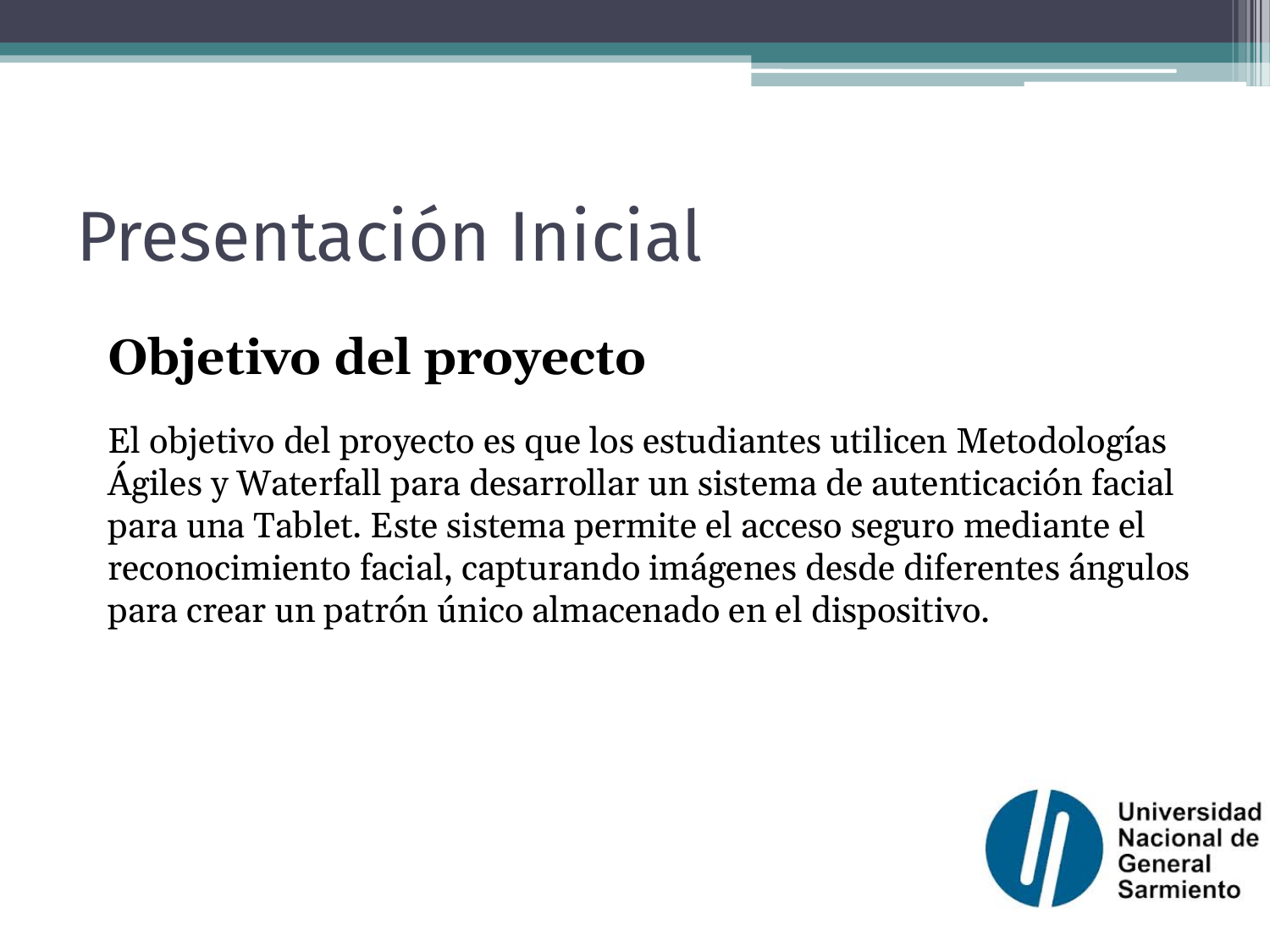

# Presentación Inicial
Objetivo del proyecto
El objetivo del proyecto es que los estudiantes utilicen Metodologías Ágiles y Waterfall para desarrollar un sistema de autenticación facial para una Tablet. Este sistema permite el acceso seguro mediante el reconocimiento facial, capturando imágenes desde diferentes ángulos para crear un patrón único almacenado en el dispositivo.